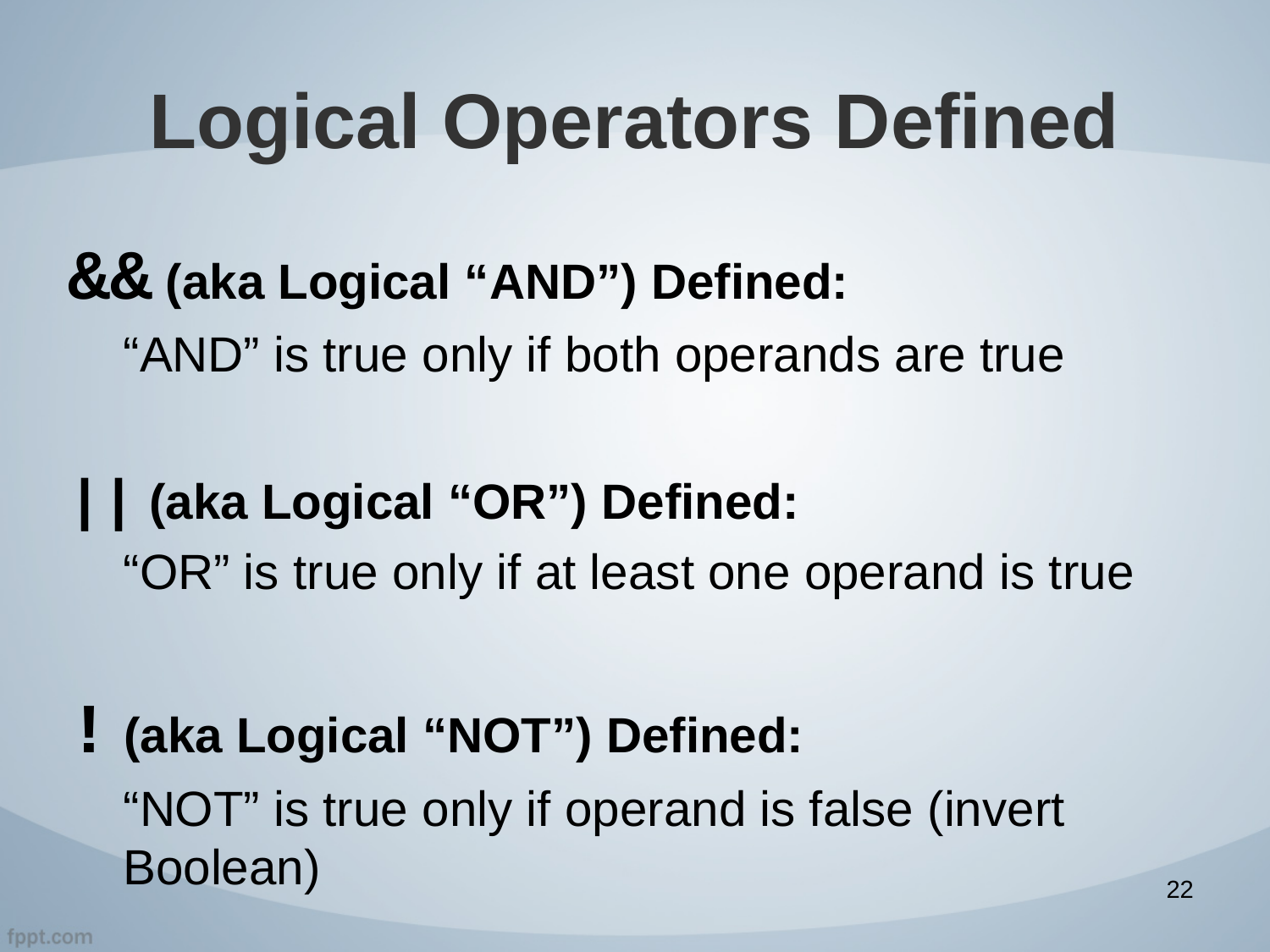

# Logical Operators Defined
&& (aka Logical “AND”) Defined:
“AND” is true only if both operands are true

|| (aka Logical “OR”) Defined:
“OR” is true only if at least one operand is true

! (aka Logical “NOT”) Defined:
“NOT” is true only if operand is false (invert Boolean)
22